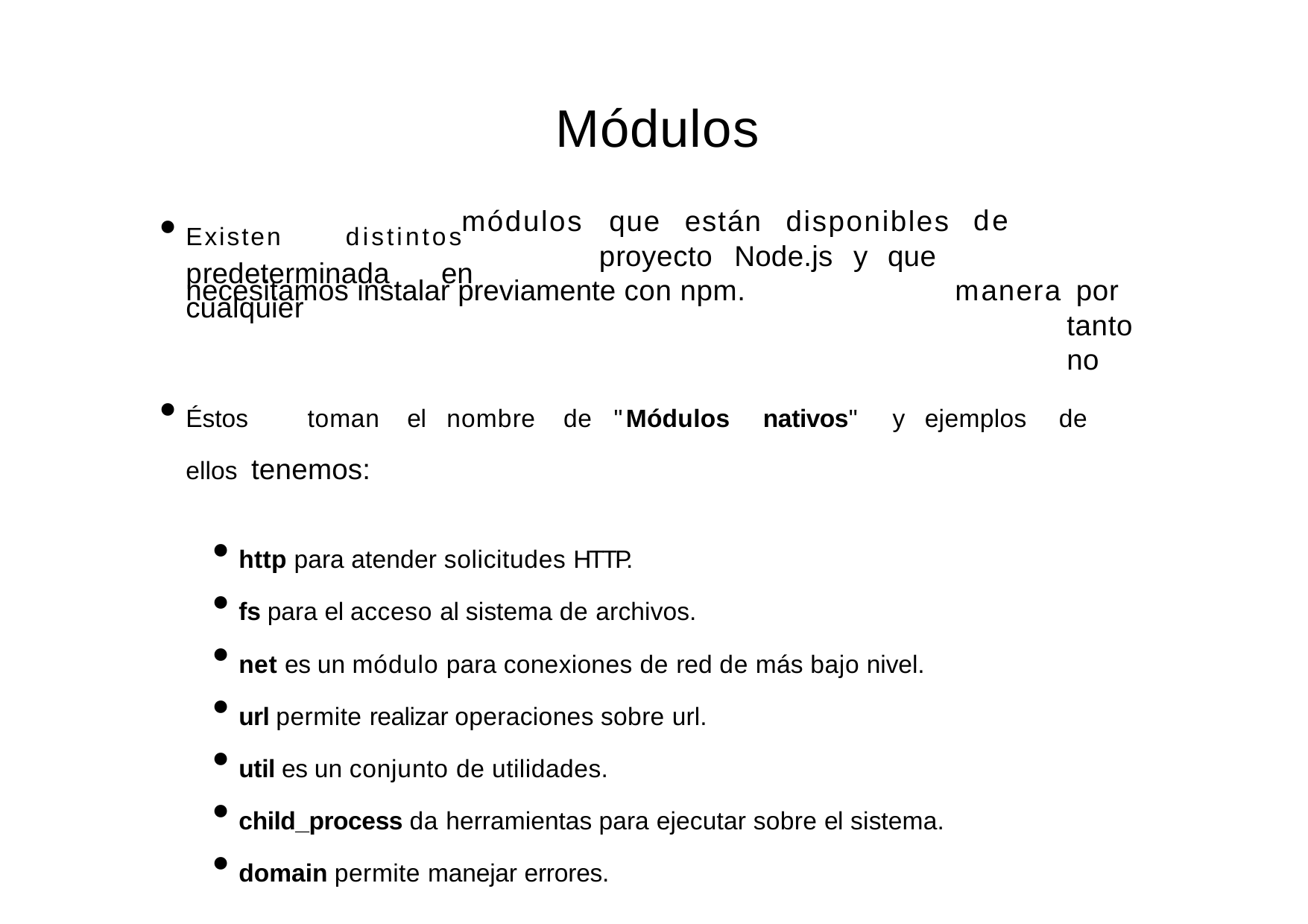

# Módulos
módulos	que	están	disponibles
de		manera  por	tanto	no
Existen	distintos  predeterminada	en	cualquier
proyecto	Node.js	y	que
necesitamos instalar previamente con npm.

Éstos	toman	el	nombre	de	"Módulos	nativos"	y	ejemplos	de	ellos  tenemos:

http para atender solicitudes HTTP.
fs para el acceso al sistema de archivos.
net es un módulo para conexiones de red de más bajo nivel.
url permite realizar operaciones sobre url.
util es un conjunto de utilidades.
child_process da herramientas para ejecutar sobre el sistema.
domain permite manejar errores.